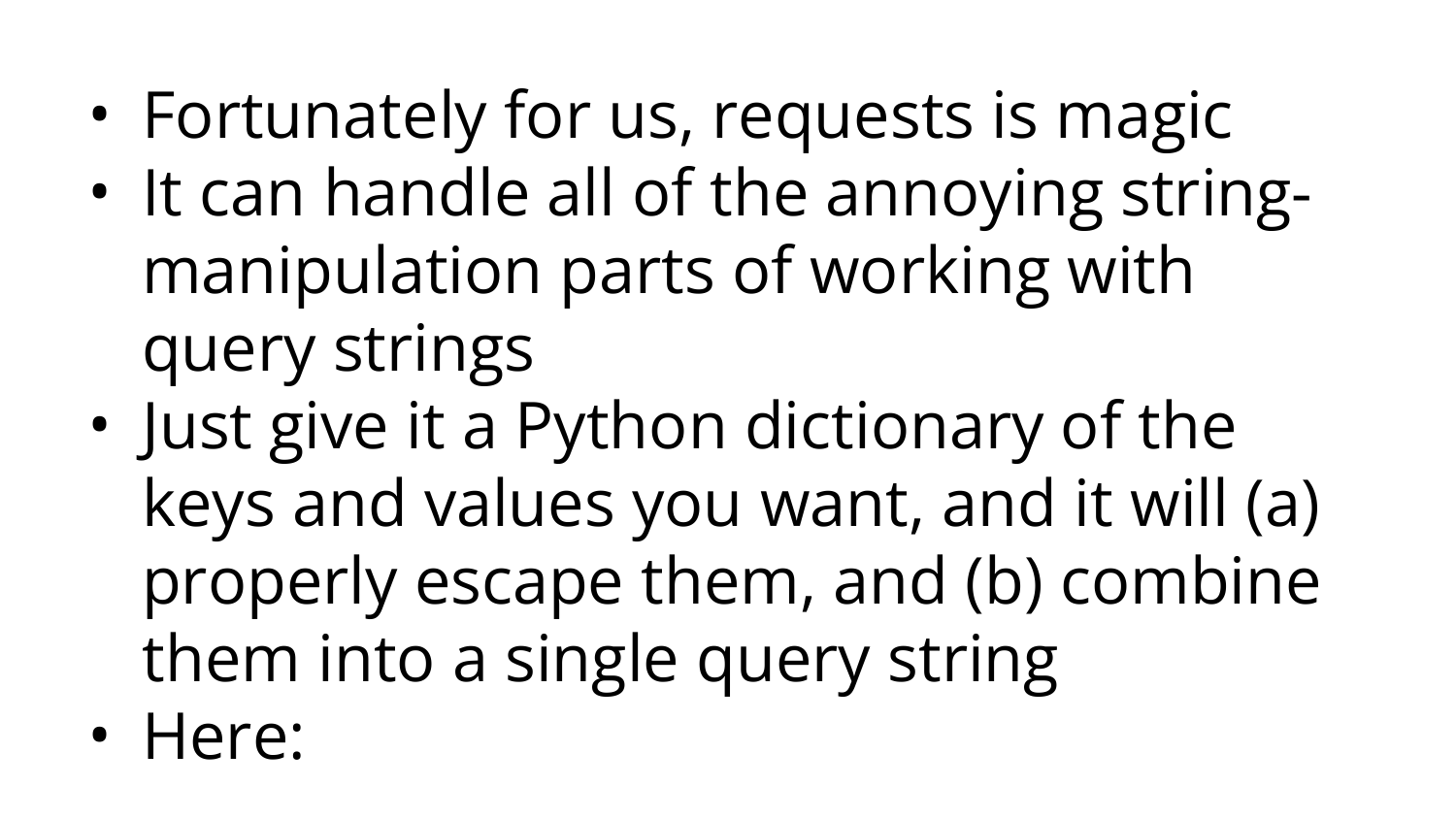

Fortunately for us, requests is magic
It can handle all of the annoying string-manipulation parts of working with query strings
Just give it a Python dictionary of the keys and values you want, and it will (a) properly escape them, and (b) combine them into a single query string
Here: